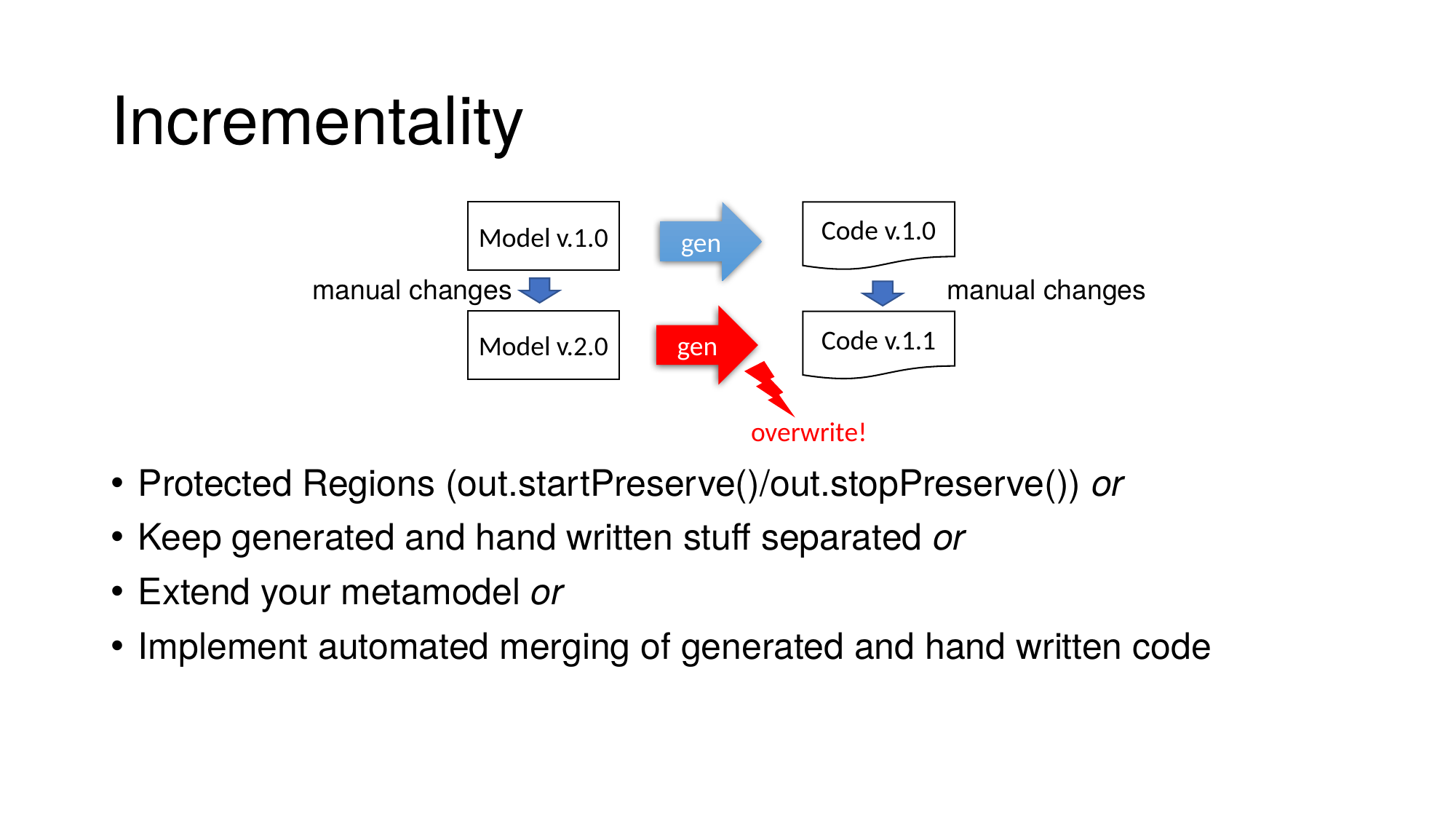

# Incrementality
Model v.1.0
gen
Code v.1.0
manual changes
manual changes

gen
Model v.2.0
Code v.1.1

overwrite!
Protected Regions (out.startPreserve()/out.stopPreserve()) or
Keep generated and hand written stuff separated or
Extend your metamodel or
Implement automated merging of generated and hand written code